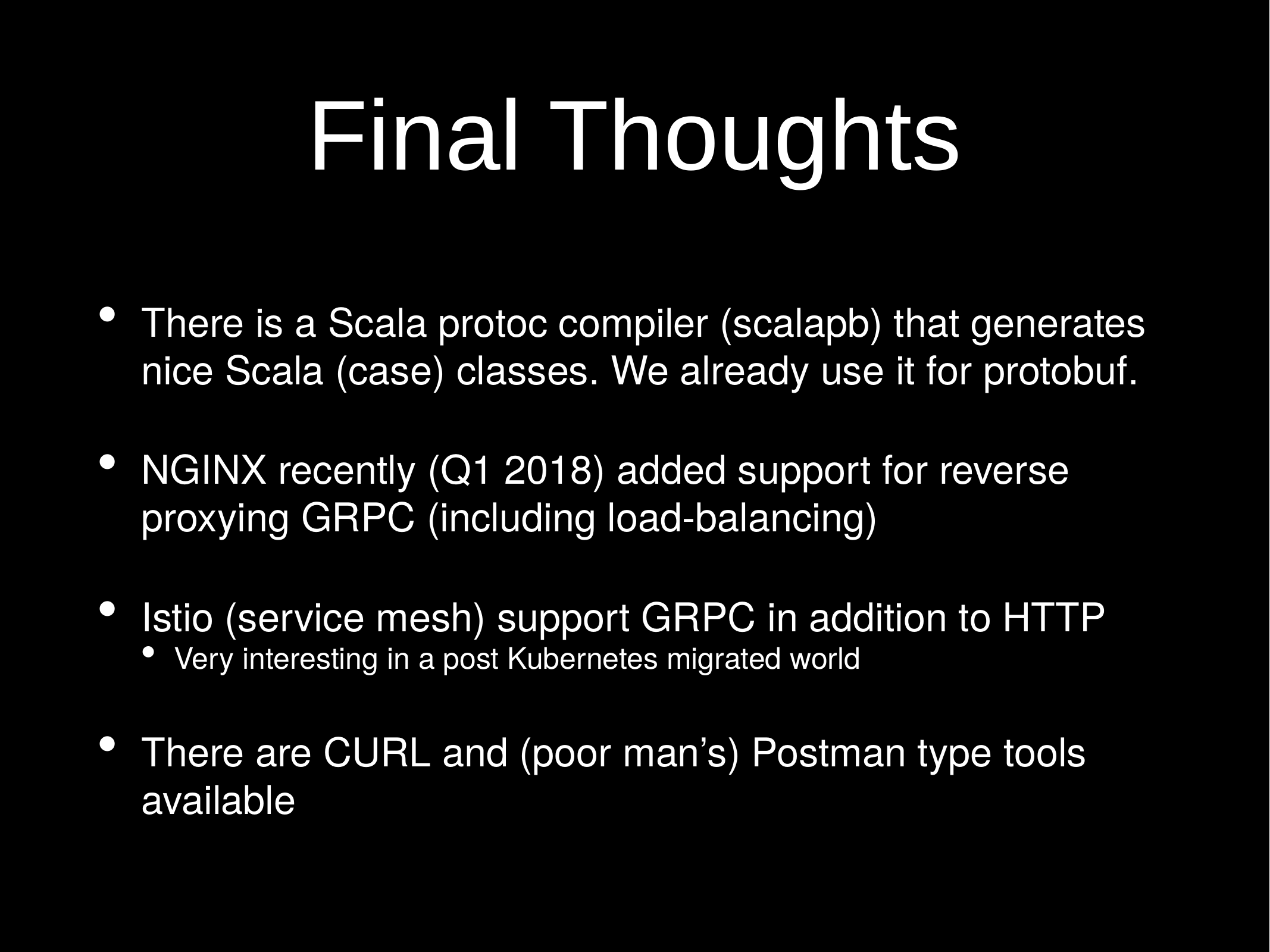

# Final Thoughts
There is a Scala protoc compiler (scalapb) that generates nice Scala (case) classes. We already use it for protobuf.
NGINX recently (Q1 2018) added support for reverse proxying GRPC (including load-balancing)
Istio (service mesh) support GRPC in addition to HTTP
Very interesting in a post Kubernetes migrated world
There are CURL and (poor man’s) Postman type tools available